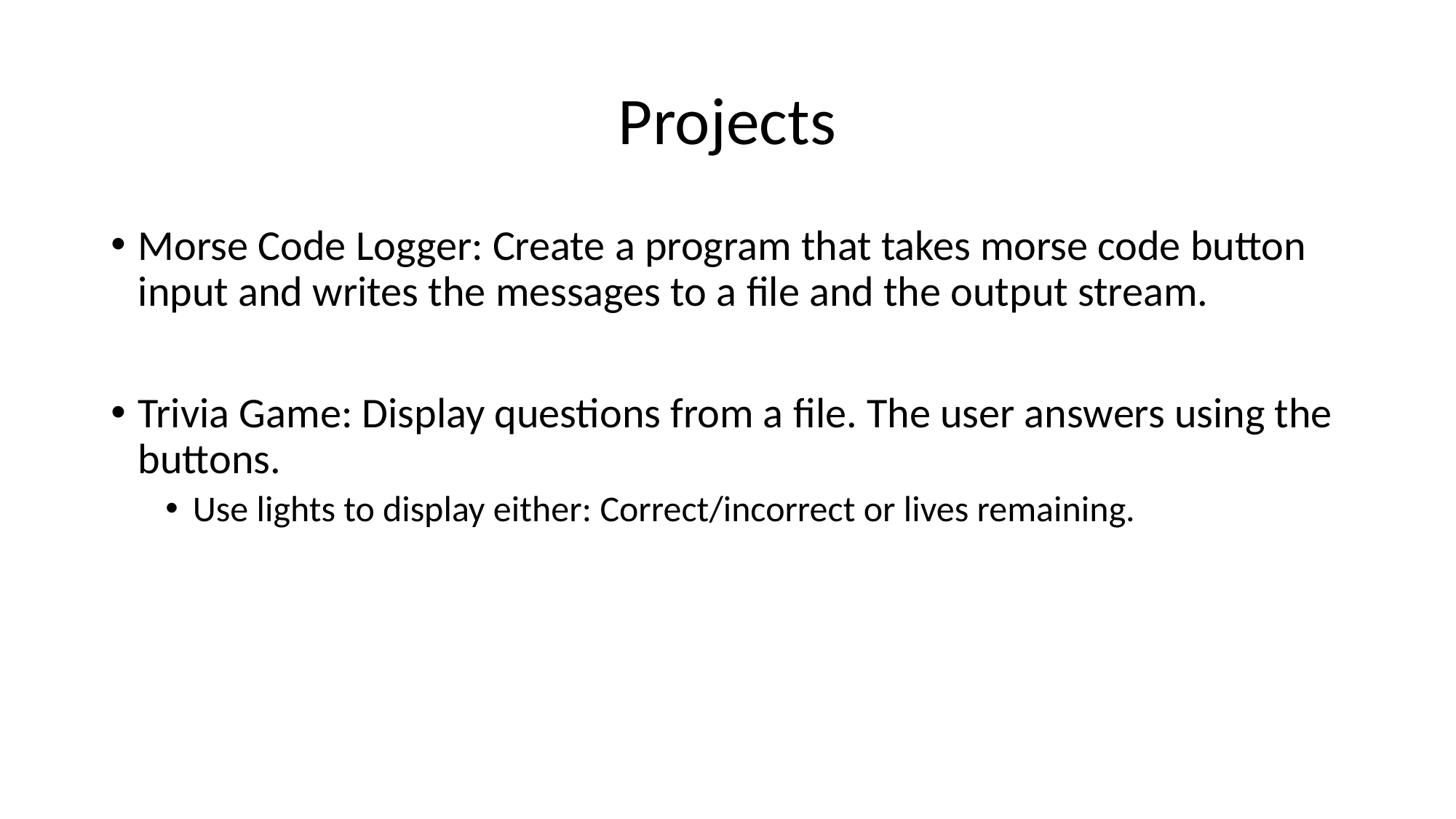

# Projects
Morse Code Logger: Create a program that takes morse code button input and writes the messages to a file and the output stream.

Trivia Game: Display questions from a file. The user answers using the buttons.
Use lights to display either: Correct/incorrect or lives remaining.